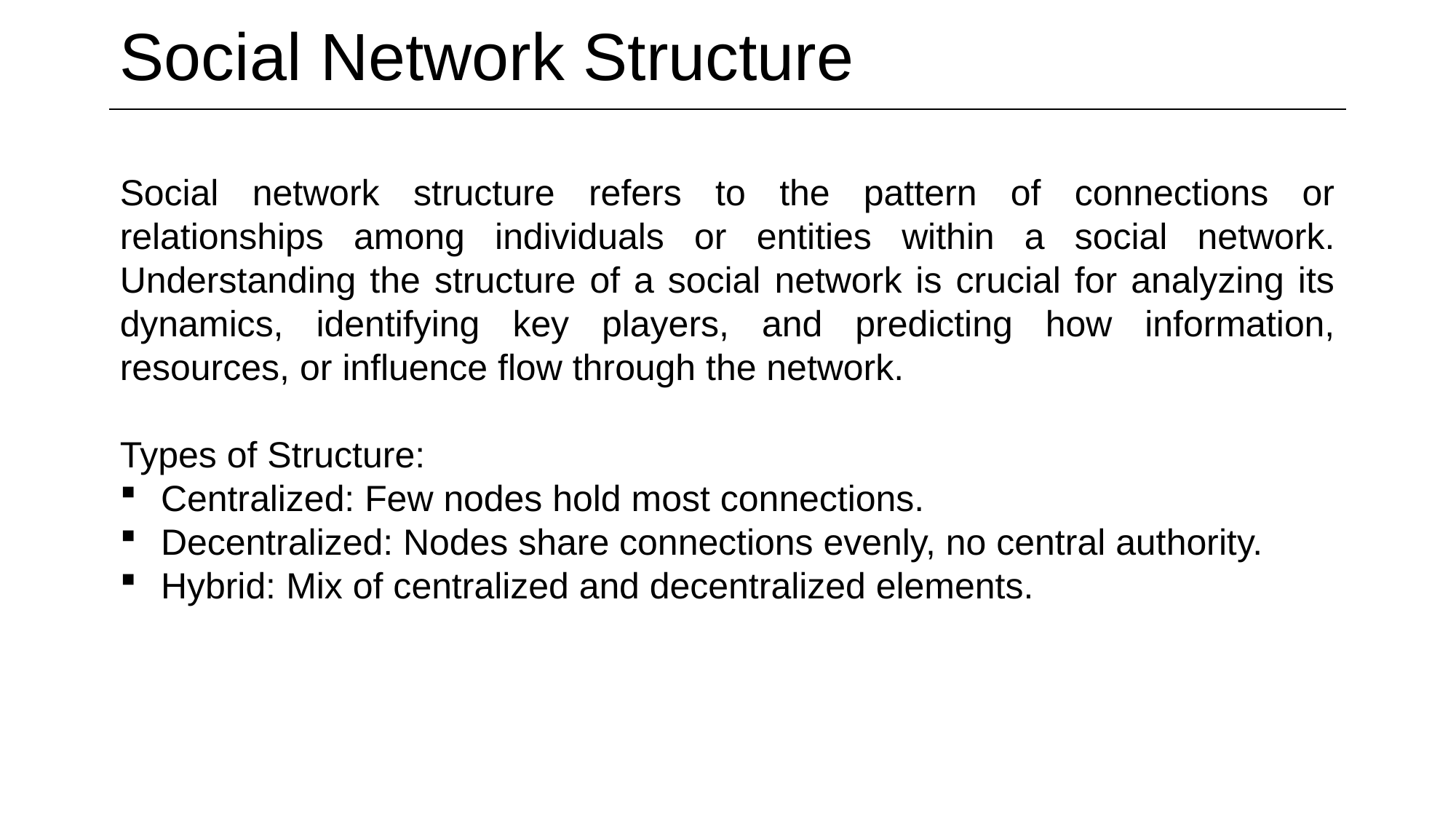

Social Network Structure
Social network structure refers to the pattern of connections or relationships among individuals or entities within a social network. Understanding the structure of a social network is crucial for analyzing its dynamics, identifying key players, and predicting how information, resources, or influence flow through the network.

Types of Structure:
Centralized: Few nodes hold most connections.
Decentralized: Nodes share connections evenly, no central authority.
Hybrid: Mix of centralized and decentralized elements.